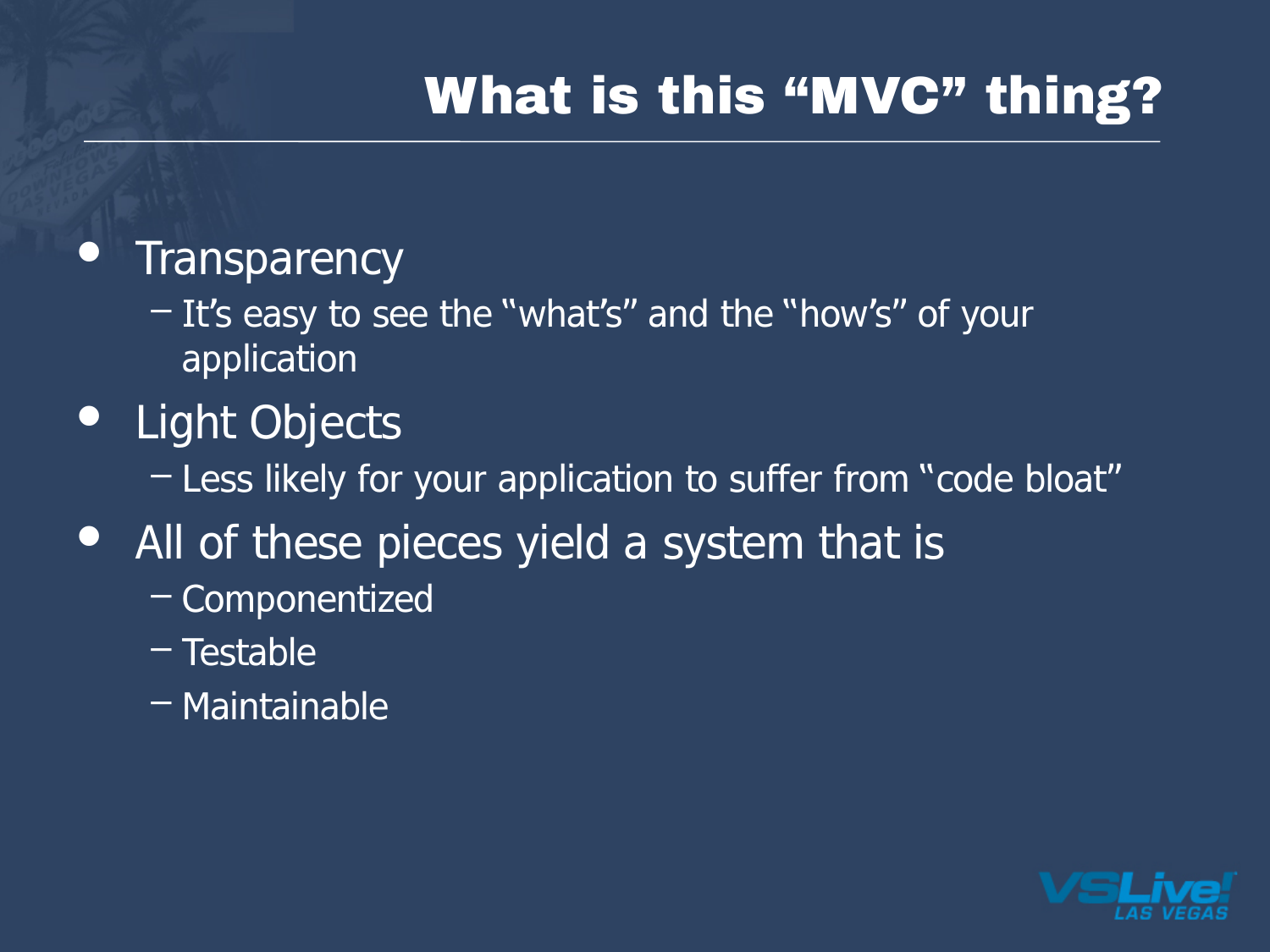

# What is this “MVC” thing?
Transparency
It’s easy to see the “what’s” and the “how’s” of your application
Light Objects
Less likely for your application to suffer from “code bloat”
All of these pieces yield a system that is
Componentized
Testable
Maintainable